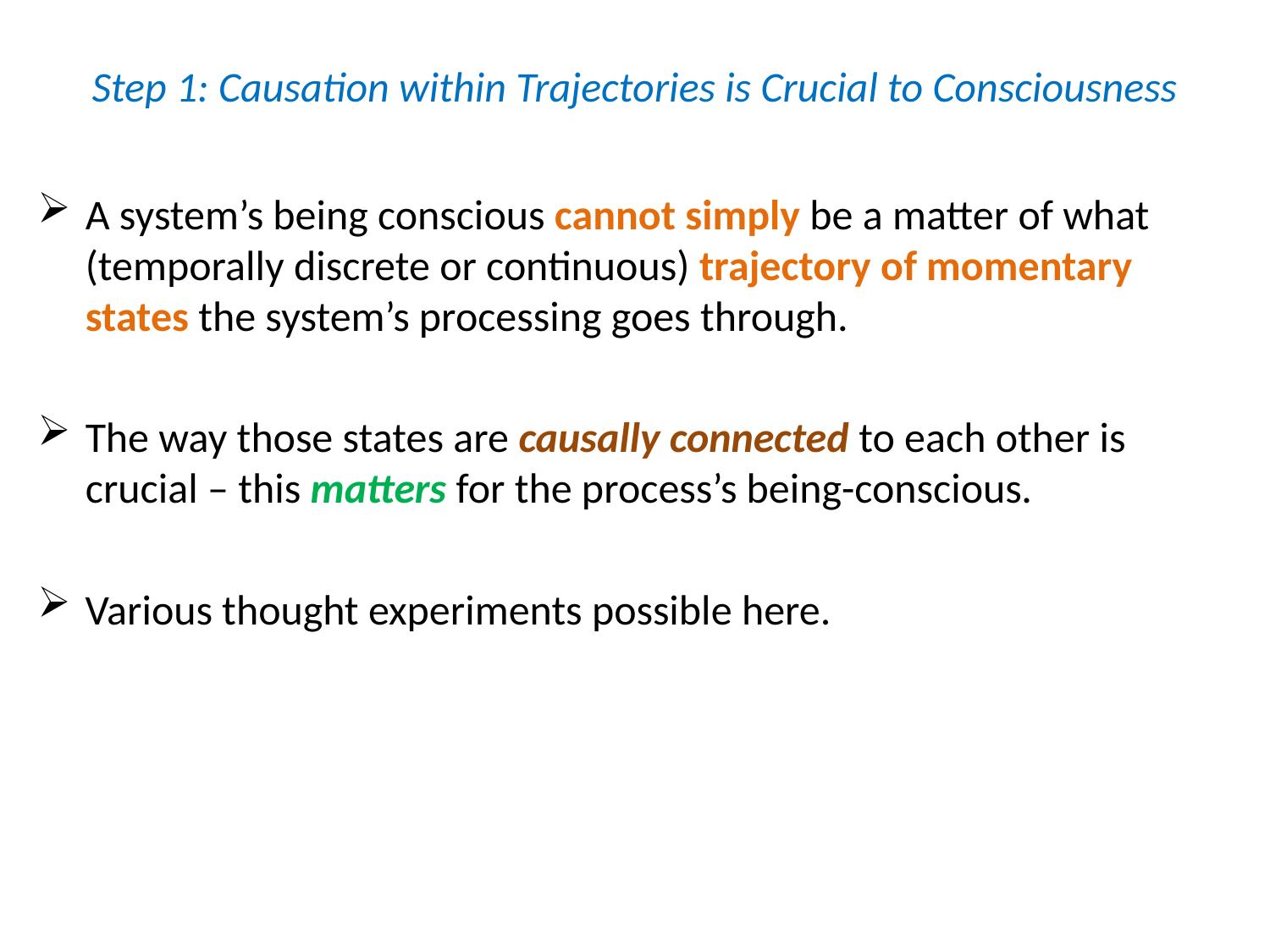

# Step 1: Causation within Trajectories is Crucial to Consciousness
A system’s being conscious cannot simply be a matter of what (temporally discrete or continuous) trajectory of momentary states the system’s processing goes through.
The way those states are causally connected to each other is crucial – this matters for the process’s being-conscious.
Various thought experiments possible here.